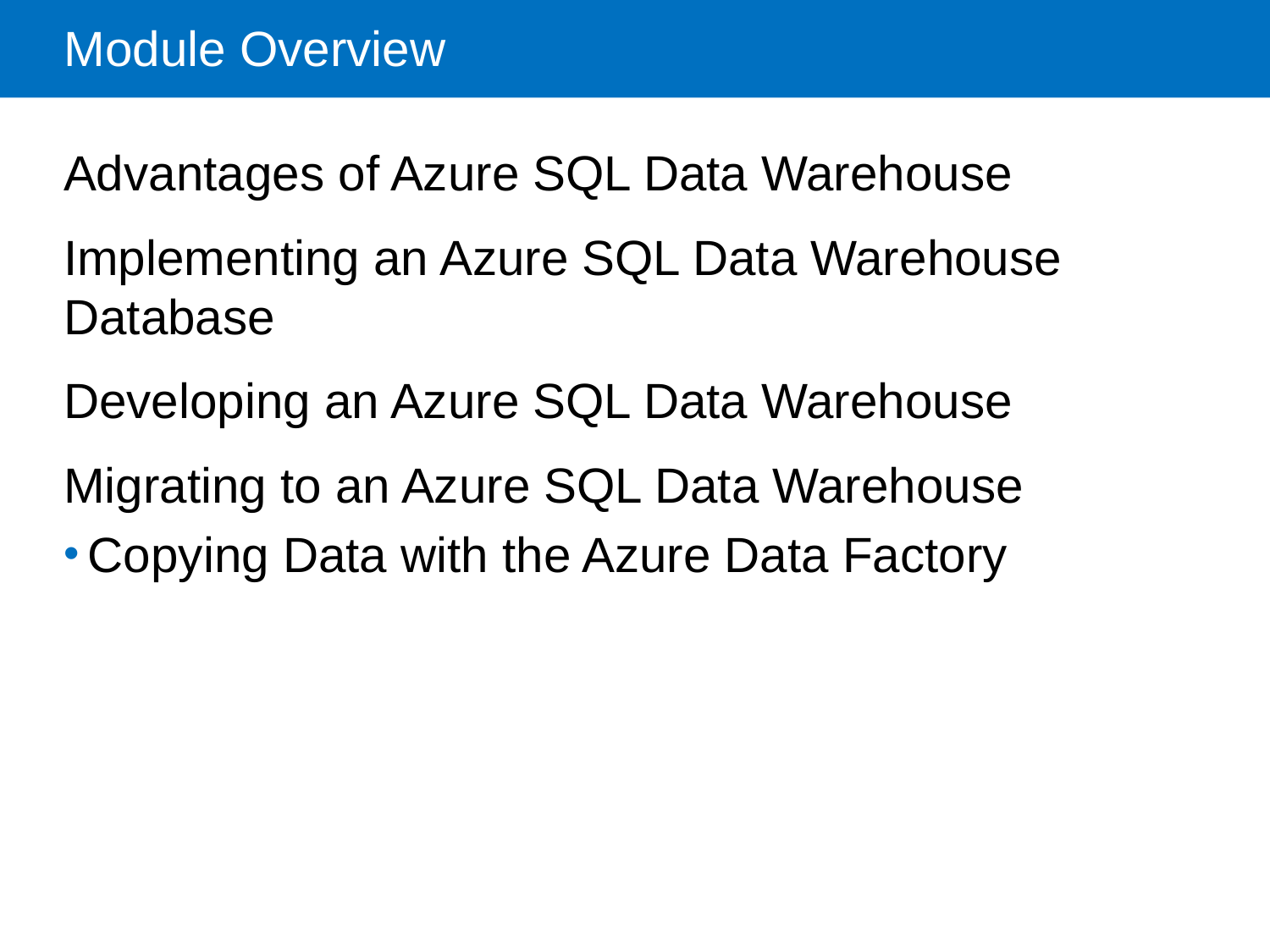

# Module Overview
Advantages of Azure SQL Data Warehouse
Implementing an Azure SQL Data Warehouse Database
Developing an Azure SQL Data Warehouse
Migrating to an Azure SQL Data Warehouse
Copying Data with the Azure Data Factory